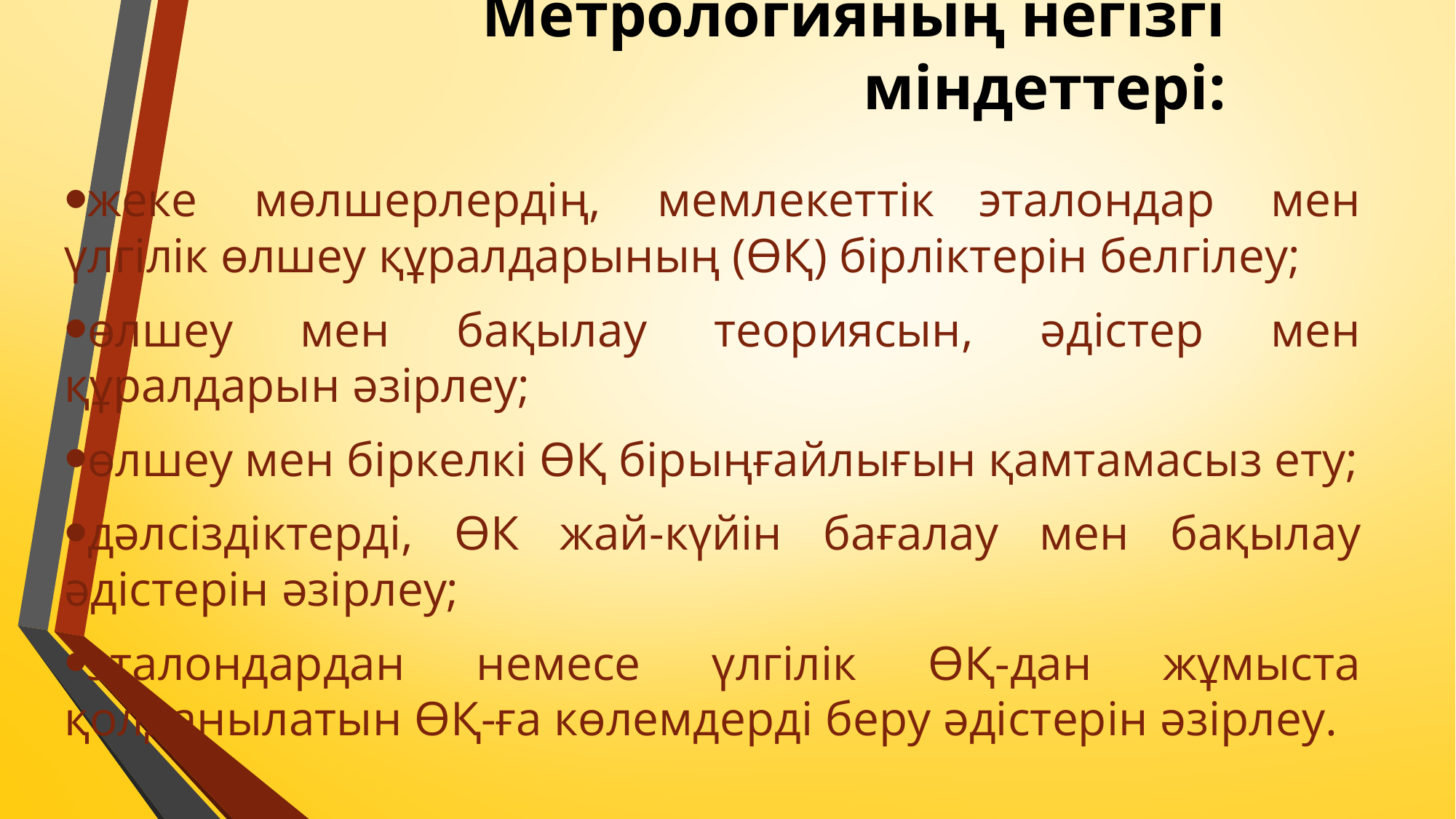

# Метрологияның негізгі міндеттері:
жеке  мөлшерлердің,  мемлекеттік эталондар  мен үлгілік өлшеу құралдарының (ӨҚ) бірліктерін белгілеу;
өлшеу мен бақылау теориясын, әдістер мен құралдарын әзірлеу;
өлшеу мен біркелкі ӨҚ бірыңғайлығын қамтамасыз ету;
дәлсіздіктерді, ӨК жай-күйін бағалау мен бақылау әдістерін әзірлеу;
эталондардан немесе үлгілік ӨҚ-дан жұмыста қолданылатын ӨҚ-ға көлемдерді беру әдістерін әзірлеу.